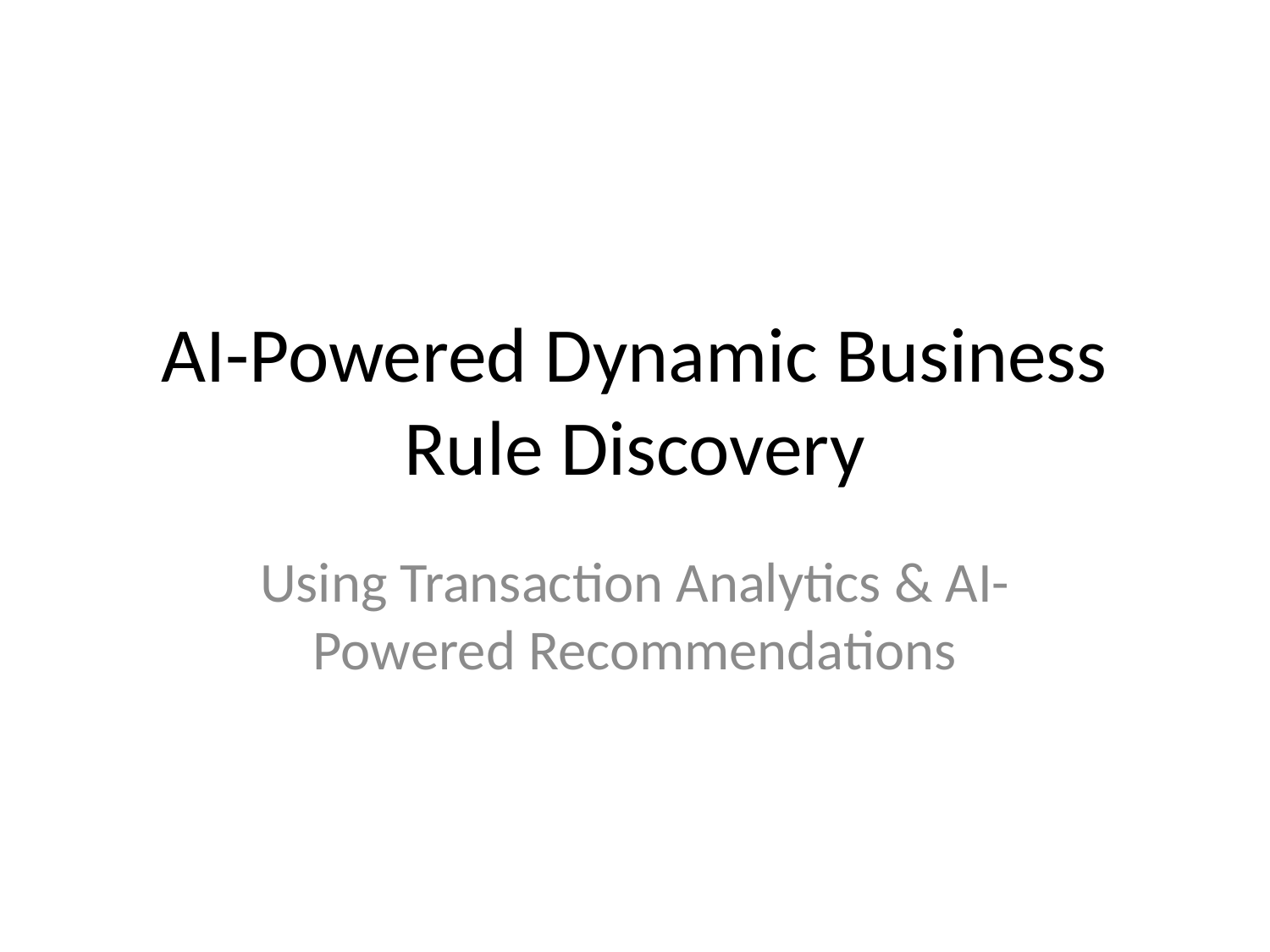

# AI-Powered Dynamic Business Rule Discovery
Using Transaction Analytics & AI-Powered Recommendations